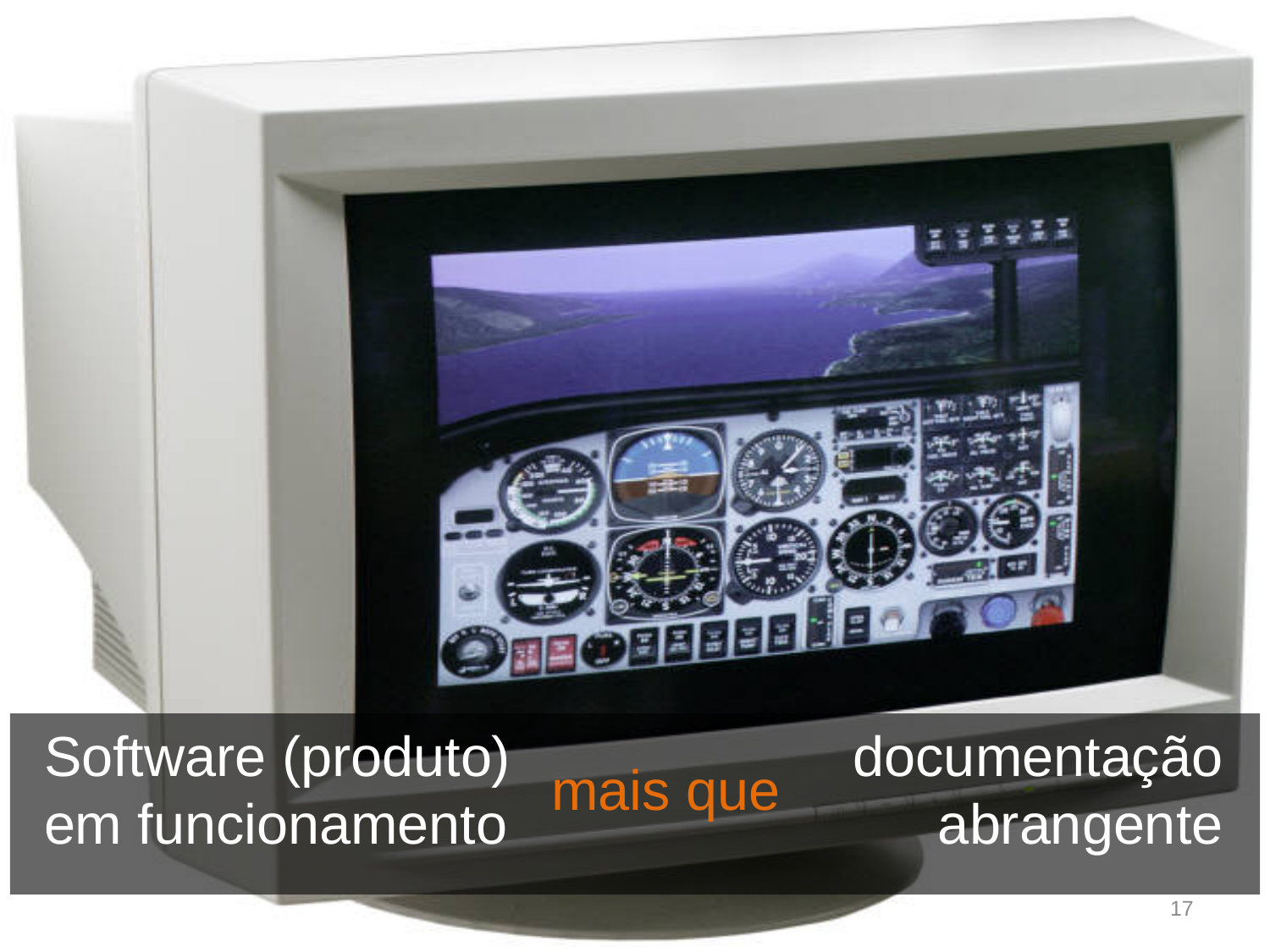

Software (produto)
em funcionamento
documentação
abrangente
mais que
17